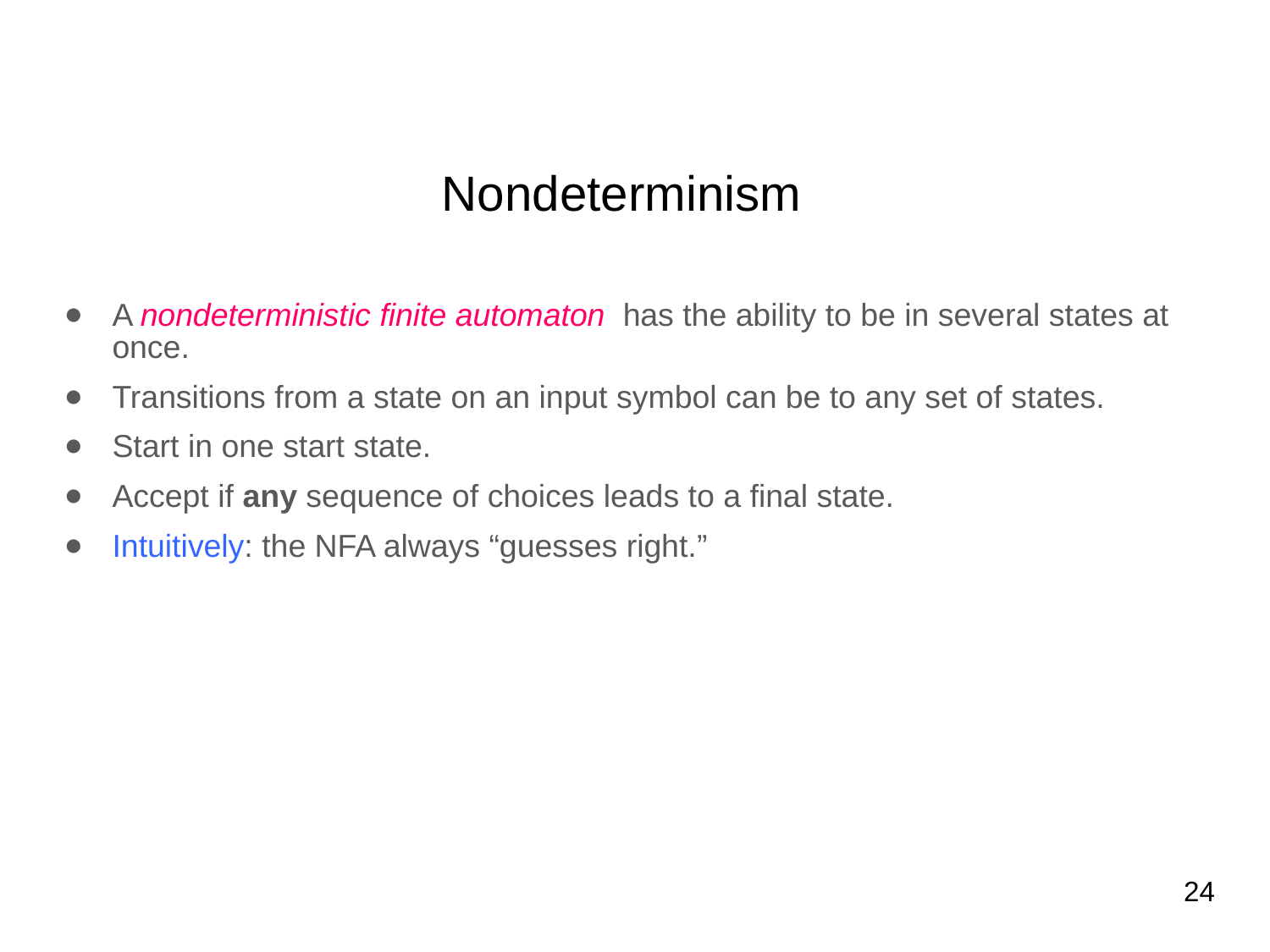

# Nondeterminism
A nondeterministic finite automaton  has the ability to be in several states at once.
Transitions from a state on an input symbol can be to any set of states.
Start in one start state.
Accept if any sequence of choices leads to a final state.
Intuitively: the NFA always “guesses right.”

24